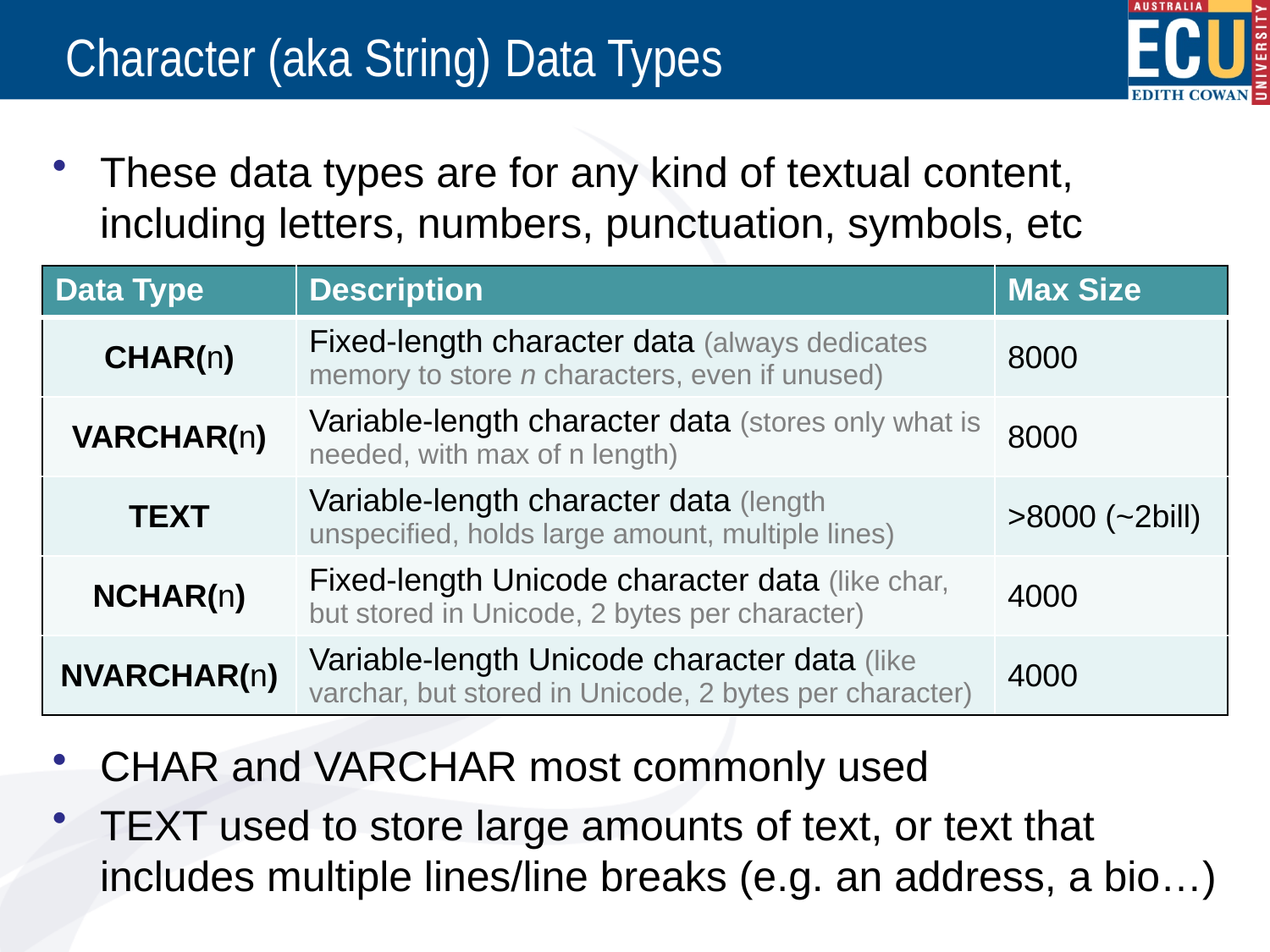

# Character (aka String) Data Types
These data types are for any kind of textual content, including letters, numbers, punctuation, symbols, etc

CHAR and VARCHAR most commonly used
TEXT used to store large amounts of text, or text that includes multiple lines/line breaks (e.g. an address, a bio…)
| Data Type | Description | Max Size |
| --- | --- | --- |
| CHAR(n) | Fixed-length character data (always dedicates memory to store n characters, even if unused) | 8000 |
| VARCHAR(n) | Variable-length character data (stores only what is needed, with max of n length) | 8000 |
| TEXT | Variable-length character data (length unspecified, holds large amount, multiple lines) | >8000 (~2bill) |
| NCHAR(n) | Fixed-length Unicode character data (like char, but stored in Unicode, 2 bytes per character) | 4000 |
| NVARCHAR(n) | Variable-length Unicode character data (like varchar, but stored in Unicode, 2 bytes per character) | 4000 |